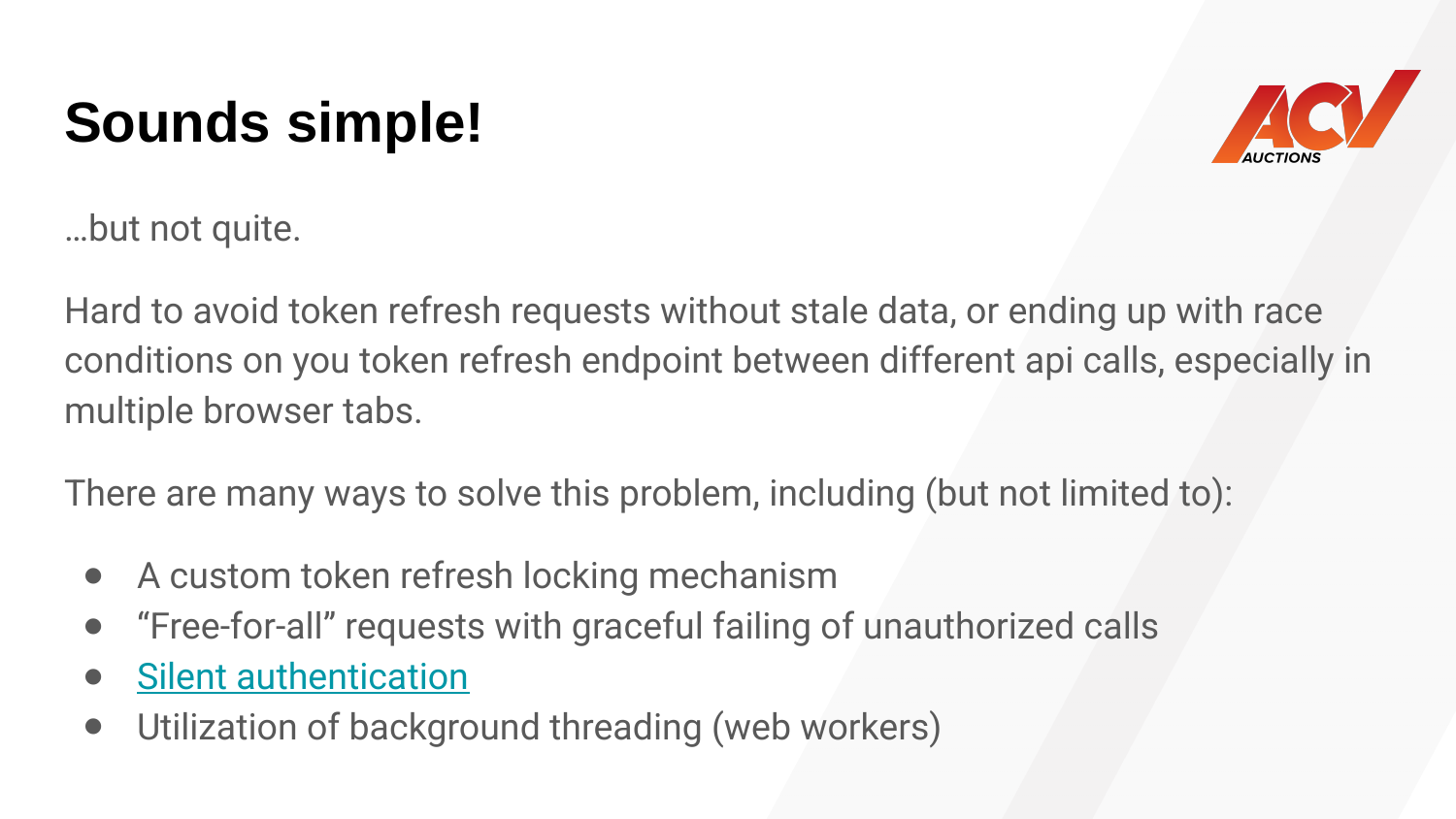

# Sounds simple!
…but not quite.
Hard to avoid token refresh requests without stale data, or ending up with race conditions on you token refresh endpoint between different api calls, especially in multiple browser tabs.
There are many ways to solve this problem, including (but not limited to):
A custom token refresh locking mechanism
“Free-for-all” requests with graceful failing of unauthorized calls
Silent authentication
Utilization of background threading (web workers)